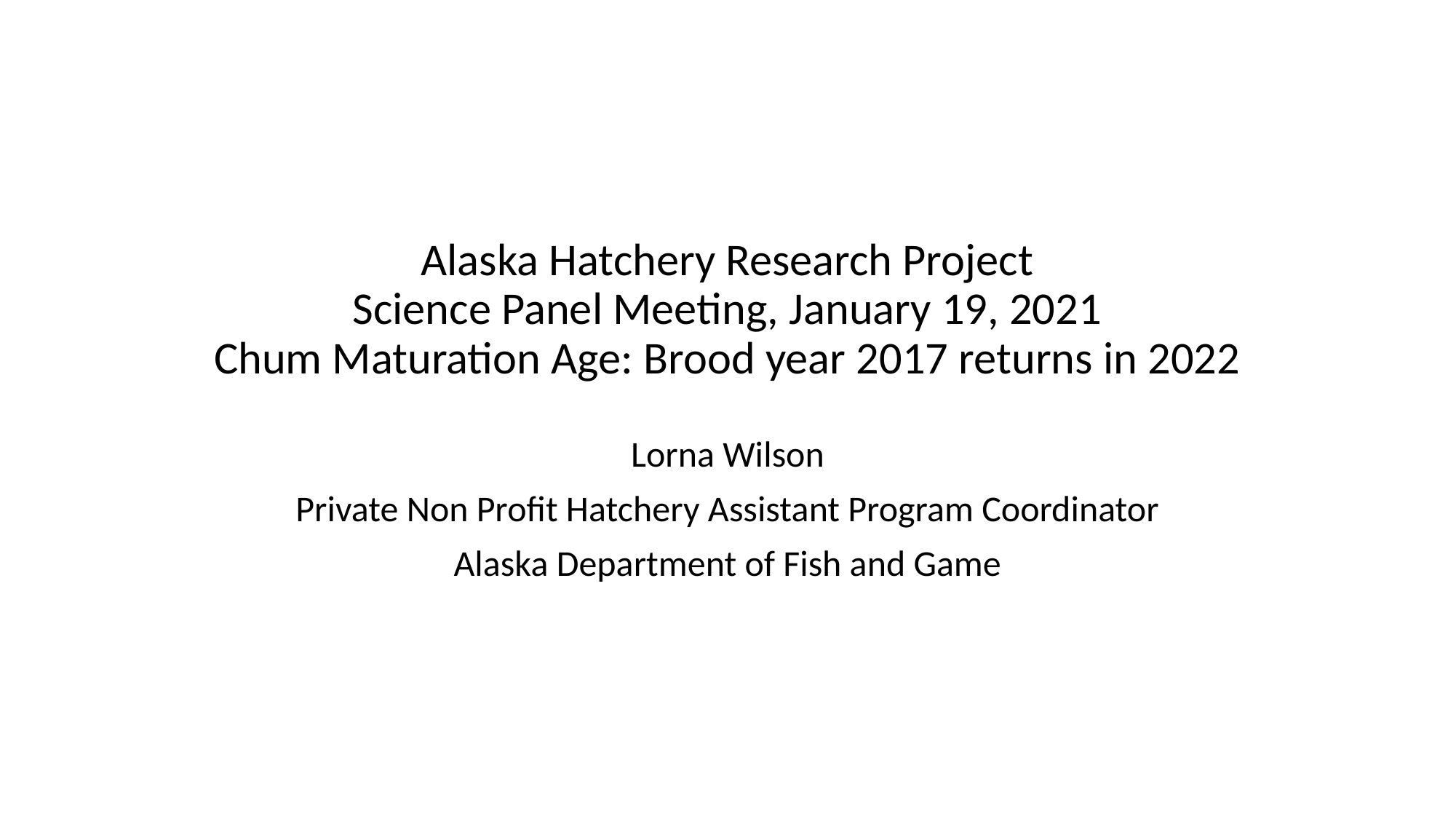

# Alaska Hatchery Research Project Science Panel Meeting, January 19, 2021 Chum Maturation Age: Brood year 2017 returns in 2022
Lorna Wilson
Private Non Profit Hatchery Assistant Program Coordinator
Alaska Department of Fish and Game